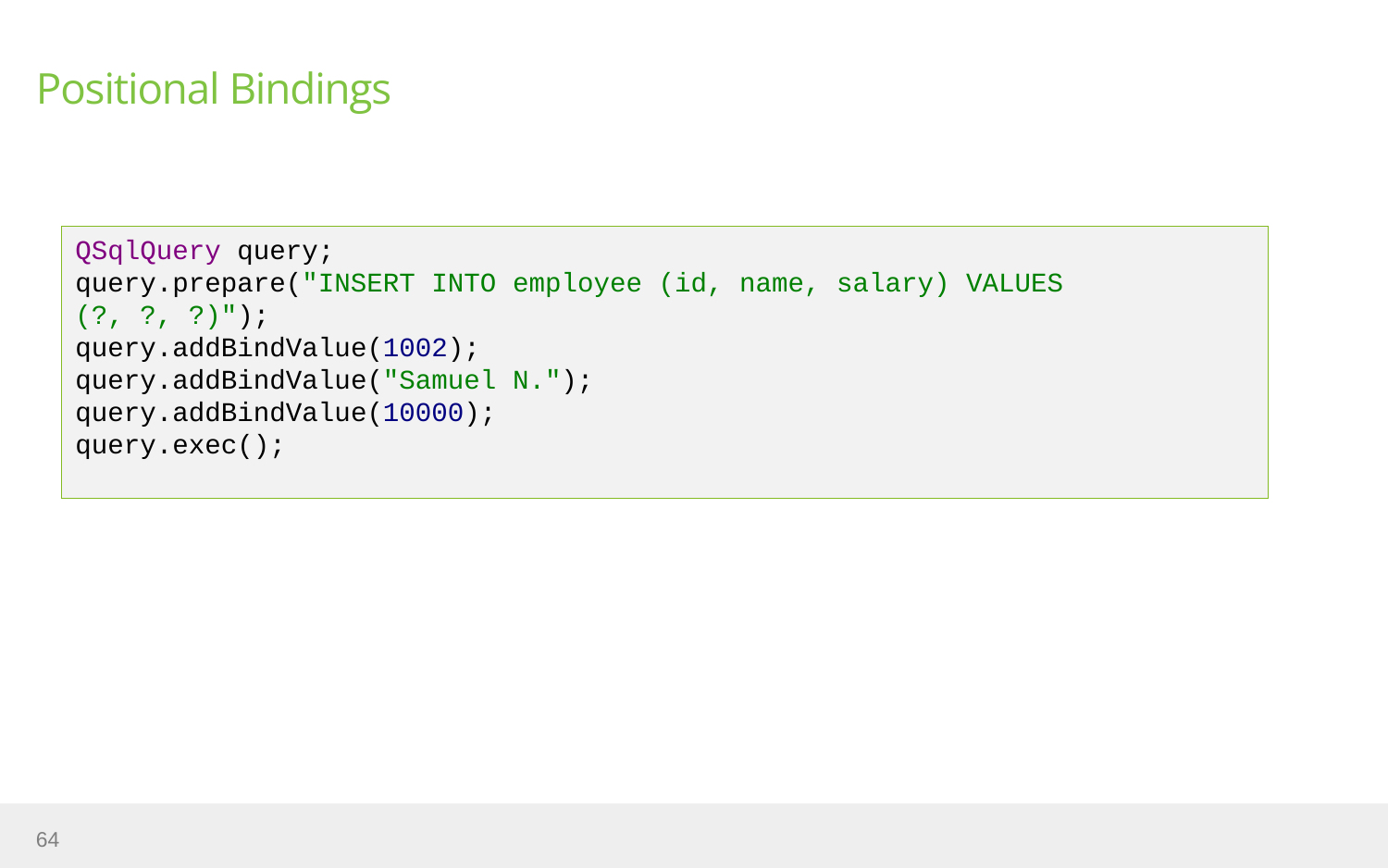

# Positional Bindings
QSqlQuery query;
query.prepare("INSERT INTO employee (id, name, salary) VALUES (?, ?, ?)");
query.addBindValue(1002);
query.addBindValue("Samuel N.");
query.addBindValue(10000);
query.exec();
64